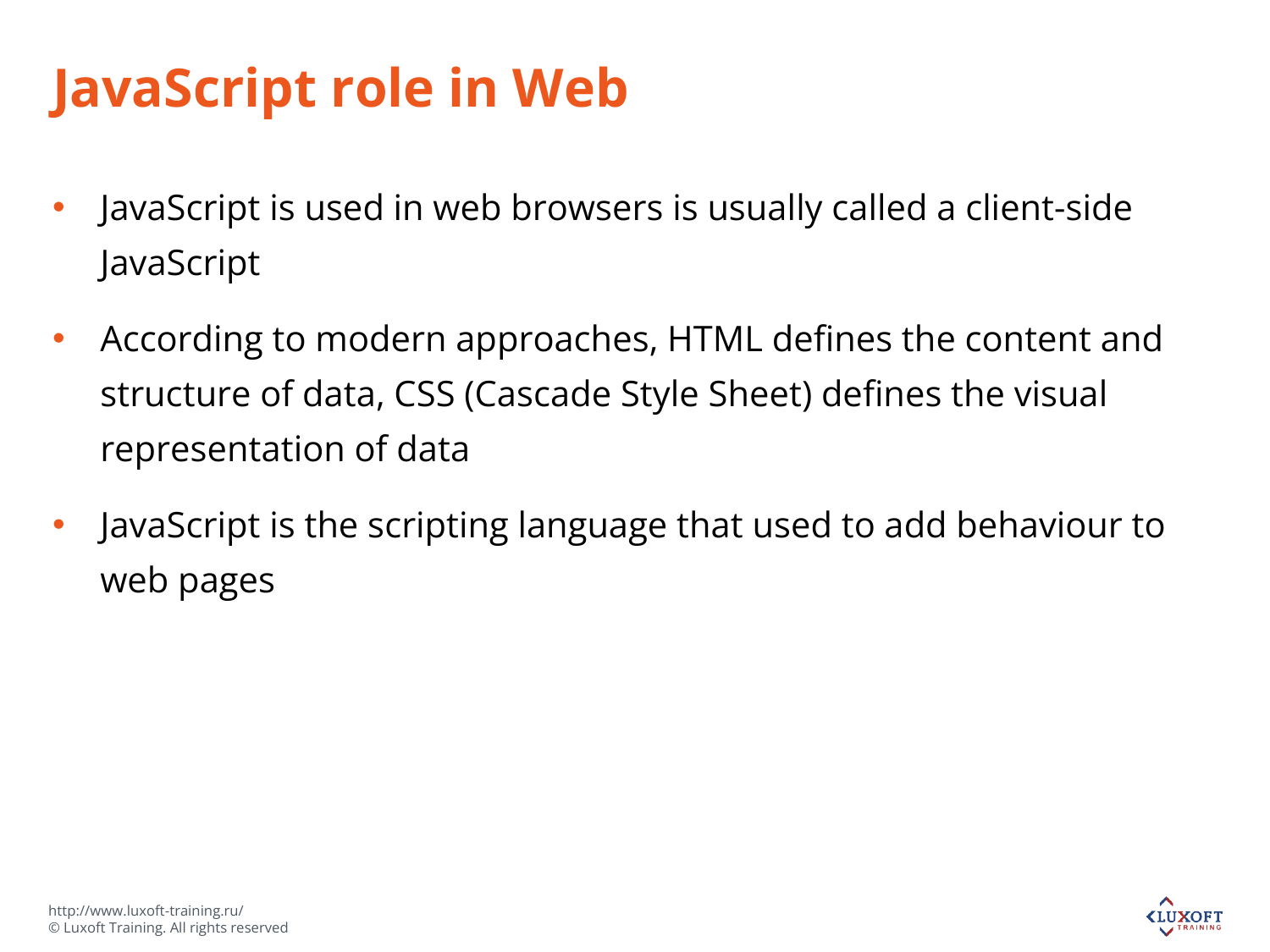

# JavaScript role in Web
JavaScript is used in web browsers is usually called a client-side JavaScript
According to modern approaches, HTML defines the content and structure of data, CSS (Cascade Style Sheet) defines the visual representation of data
JavaScript is the scripting language that used to add behaviour to web pages